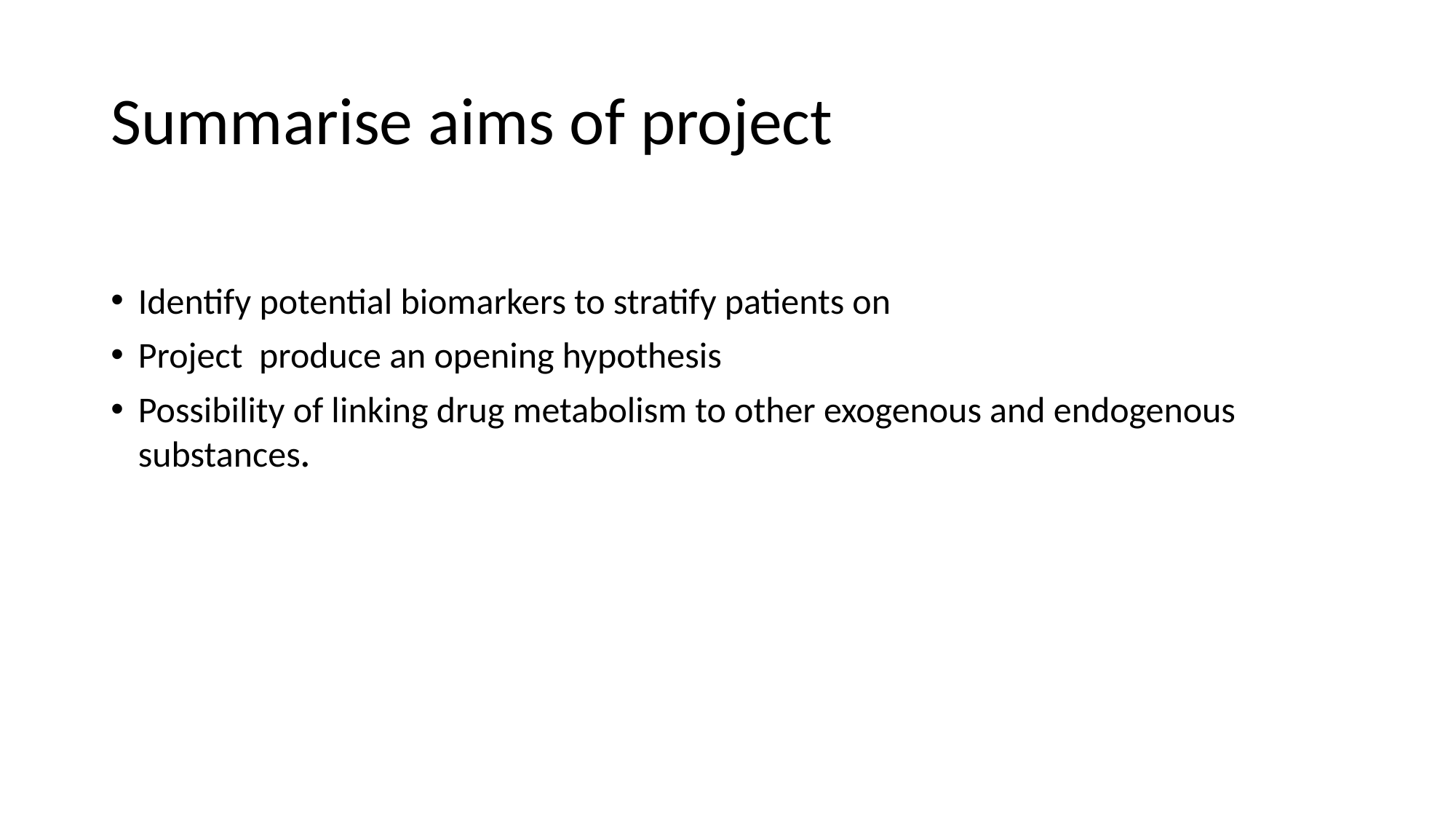

# Summarise aims of project

Identify potential biomarkers to stratify patients on
Project  produce an opening hypothesis
Possibility of linking drug metabolism to other exogenous and endogenous substances.